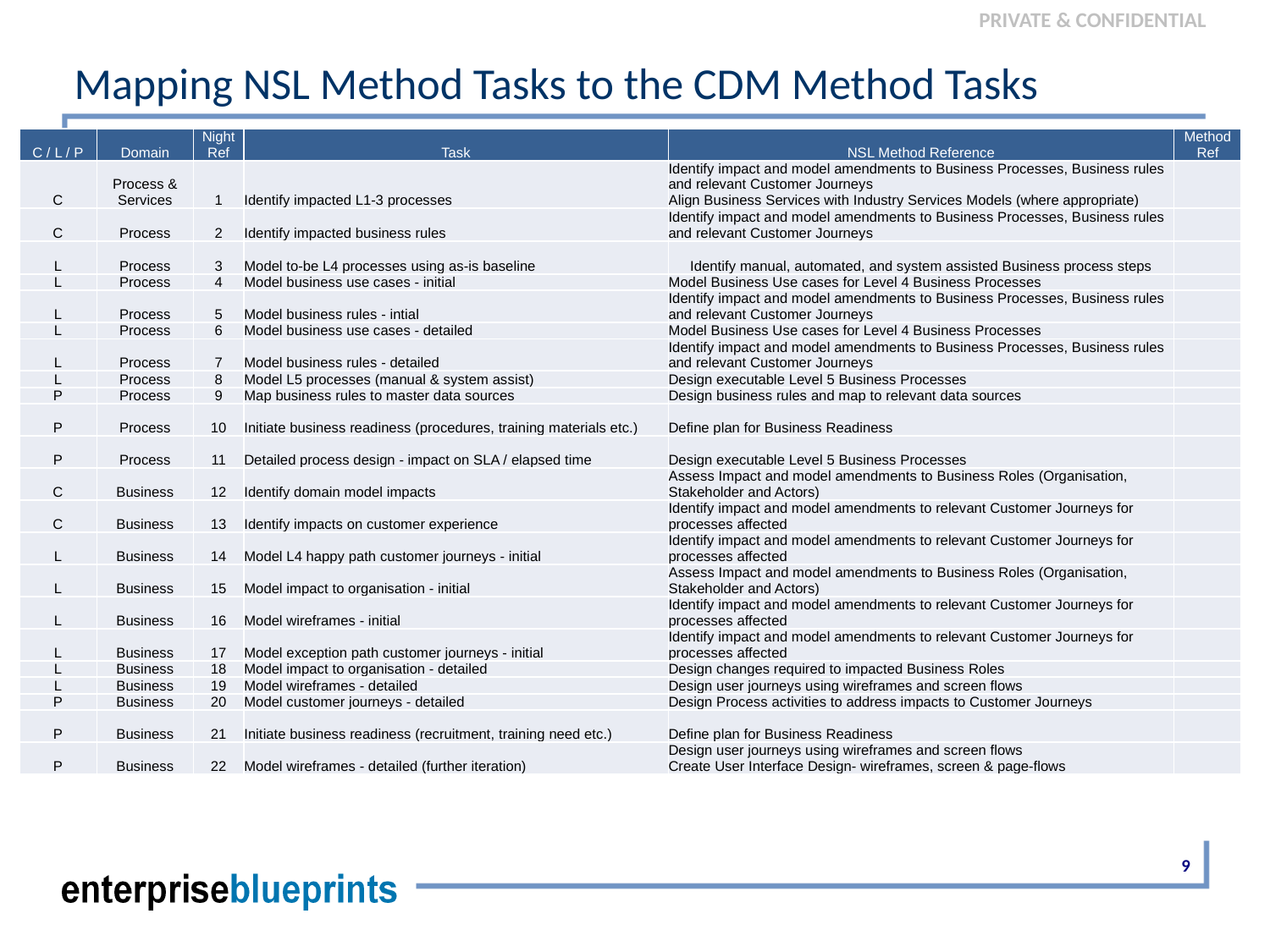

# Mapping NSL Method Tasks to the CDM Method Tasks
| C / L / P | Domain | Night Ref | Task | NSL Method Reference | Method Ref |
| --- | --- | --- | --- | --- | --- |
| C | Process & Services | 1 | Identify impacted L1-3 processes | Identify impact and model amendments to Business Processes, Business rules and relevant Customer Journeys Align Business Services with Industry Services Models (where appropriate) |  |
| C | Process | 2 | Identify impacted business rules | Identify impact and model amendments to Business Processes, Business rules and relevant Customer Journeys |  |
| L | Process | 3 | Model to-be L4 processes using as-is baseline | Identify manual, automated, and system assisted Business process steps |  |
| L | Process | 4 | Model business use cases - initial | Model Business Use cases for Level 4 Business Processes |  |
| L | Process | 5 | Model business rules - intial | Identify impact and model amendments to Business Processes, Business rules and relevant Customer Journeys |  |
| L | Process | 6 | Model business use cases - detailed | Model Business Use cases for Level 4 Business Processes |  |
| L | Process | 7 | Model business rules - detailed | Identify impact and model amendments to Business Processes, Business rules and relevant Customer Journeys |  |
| L | Process | 8 | Model L5 processes (manual & system assist) | Design executable Level 5 Business Processes |  |
| P | Process | 9 | Map business rules to master data sources | Design business rules and map to relevant data sources |  |
| P | Process | 10 | Initiate business readiness (procedures, training materials etc.) | Define plan for Business Readiness |  |
| P | Process | 11 | Detailed process design - impact on SLA / elapsed time | Design executable Level 5 Business Processes |  |
| C | Business | 12 | Identify domain model impacts | Assess Impact and model amendments to Business Roles (Organisation, Stakeholder and Actors) |  |
| C | Business | 13 | Identify impacts on customer experience | Identify impact and model amendments to relevant Customer Journeys for processes affected |  |
| L | Business | 14 | Model L4 happy path customer journeys - initial | Identify impact and model amendments to relevant Customer Journeys for processes affected |  |
| L | Business | 15 | Model impact to organisation - initial | Assess Impact and model amendments to Business Roles (Organisation, Stakeholder and Actors) |  |
| L | Business | 16 | Model wireframes - initial | Identify impact and model amendments to relevant Customer Journeys for processes affected |  |
| L | Business | 17 | Model exception path customer journeys - initial | Identify impact and model amendments to relevant Customer Journeys for processes affected |  |
| L | Business | 18 | Model impact to organisation - detailed | Design changes required to impacted Business Roles |  |
| L | Business | 19 | Model wireframes - detailed | Design user journeys using wireframes and screen flows |  |
| P | Business | 20 | Model customer journeys - detailed | Design Process activities to address impacts to Customer Journeys |  |
| P | Business | 21 | Initiate business readiness (recruitment, training need etc.) | Define plan for Business Readiness |  |
| P | Business | 22 | Model wireframes - detailed (further iteration) | Design user journeys using wireframes and screen flows Create User Interface Design- wireframes, screen & page-flows |  |
9